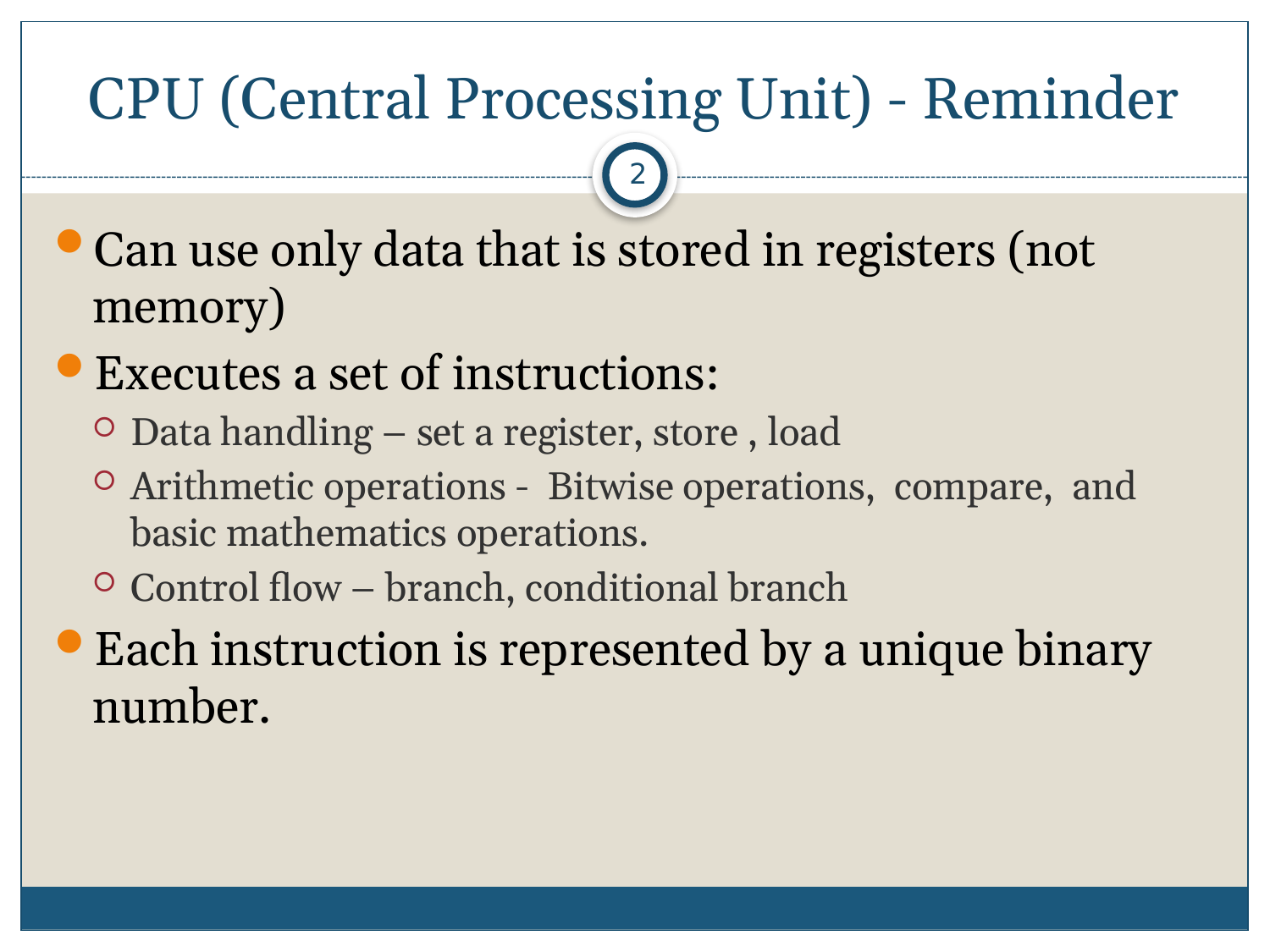

# CPU (Central Processing Unit) - Reminder
2
Can use only data that is stored in registers (not memory)
Executes a set of instructions:
Data handling – set a register, store , load
Arithmetic operations -  Bitwise operations,  compare,  and basic mathematics operations.
Control flow – branch, conditional branch
Each instruction is represented by a unique binary number.